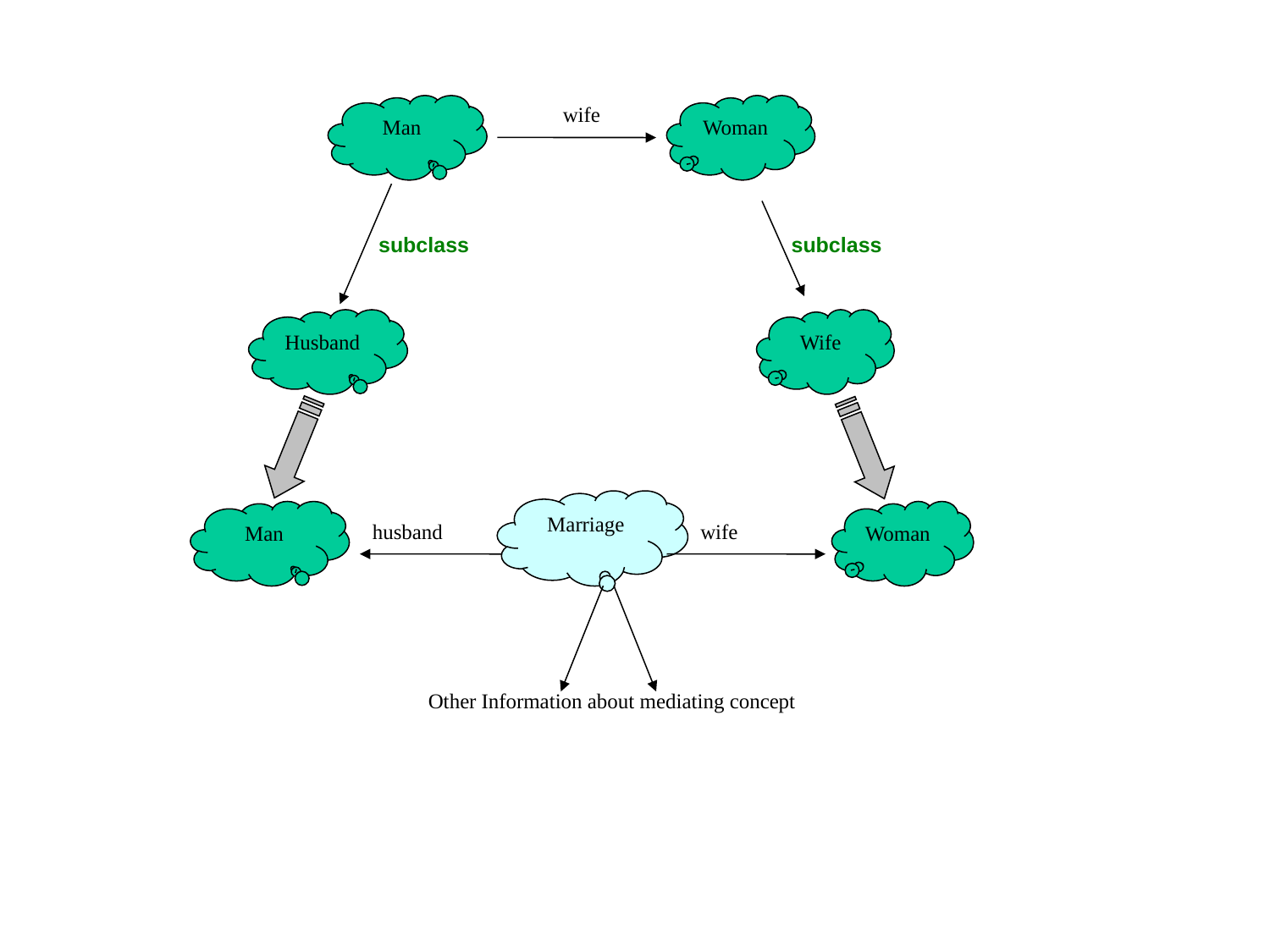

Man
      wife
Woman

 subclass
 subclass
Husband
Wife

Marriage
Man
Woman
husband
wife

Other Information about mediating concept